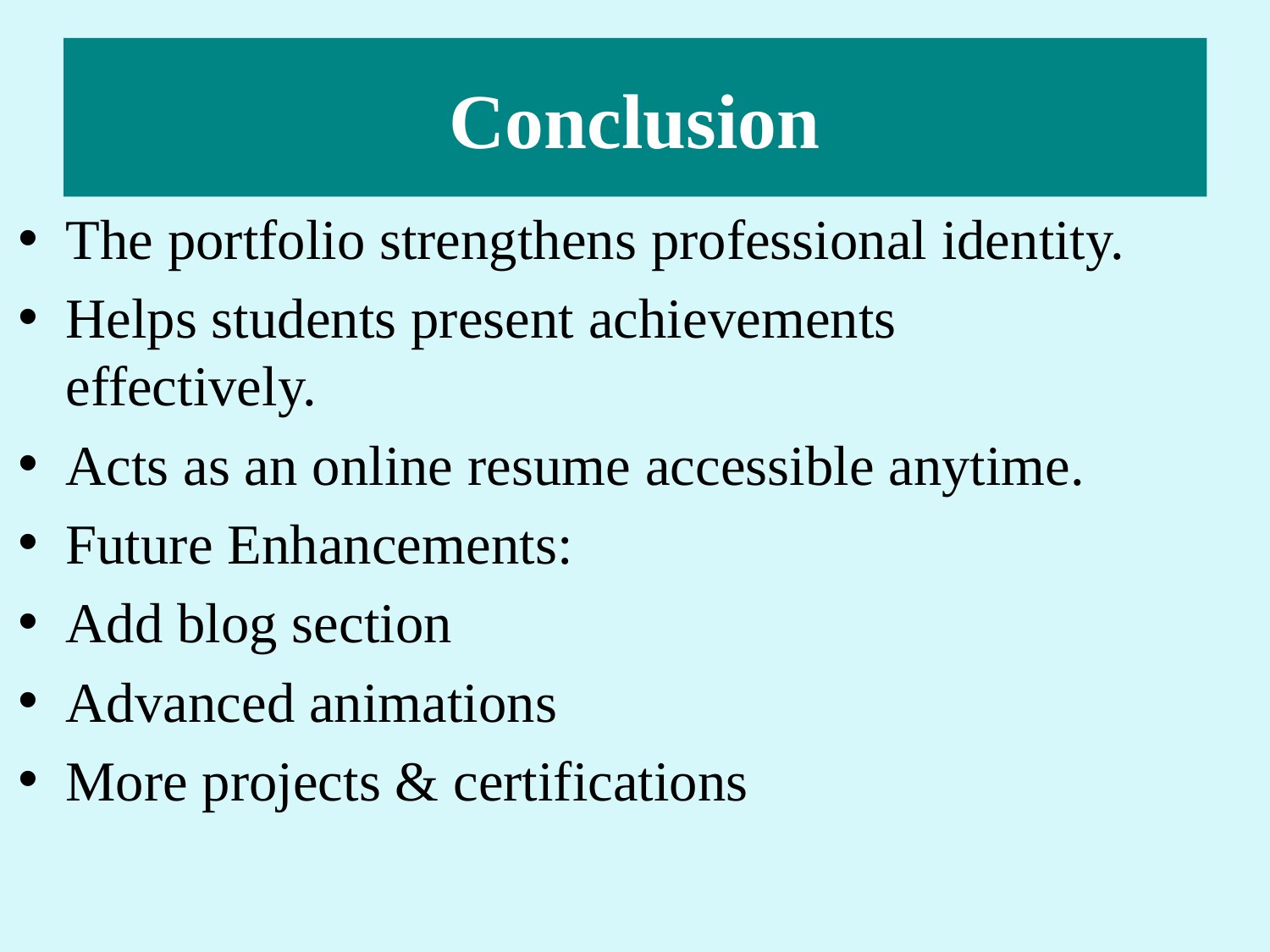

# Conclusion

The portfolio strengthens professional identity.
Helps students present achievements effectively.
Acts as an online resume accessible anytime.
Future Enhancements:
Add blog section
Advanced animations
More projects & certifications